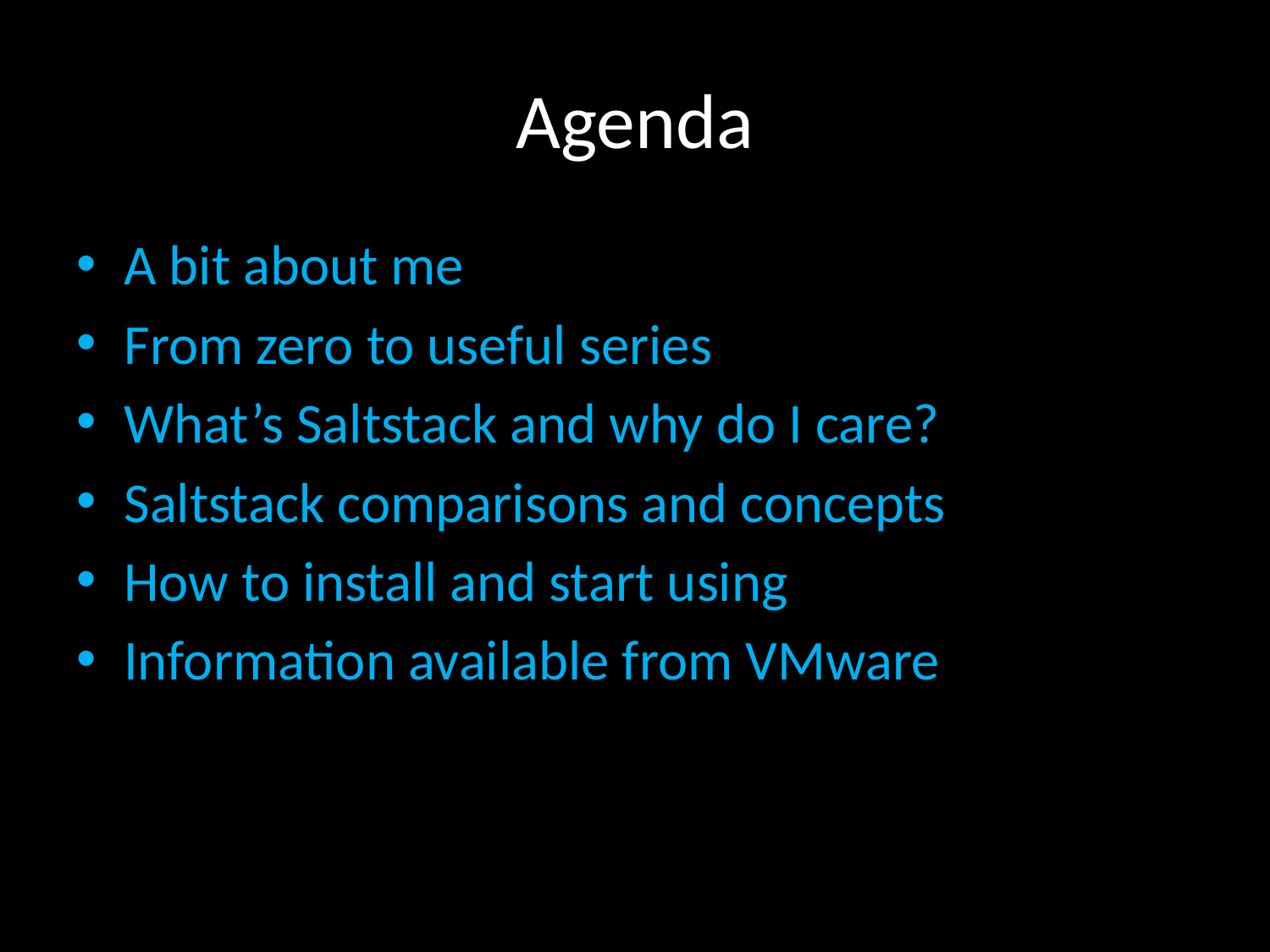

# Agenda
A bit about me
From zero to useful series
What’s Saltstack and why do I care?
Saltstack comparisons and concepts
How to install and start using
Information available from VMware